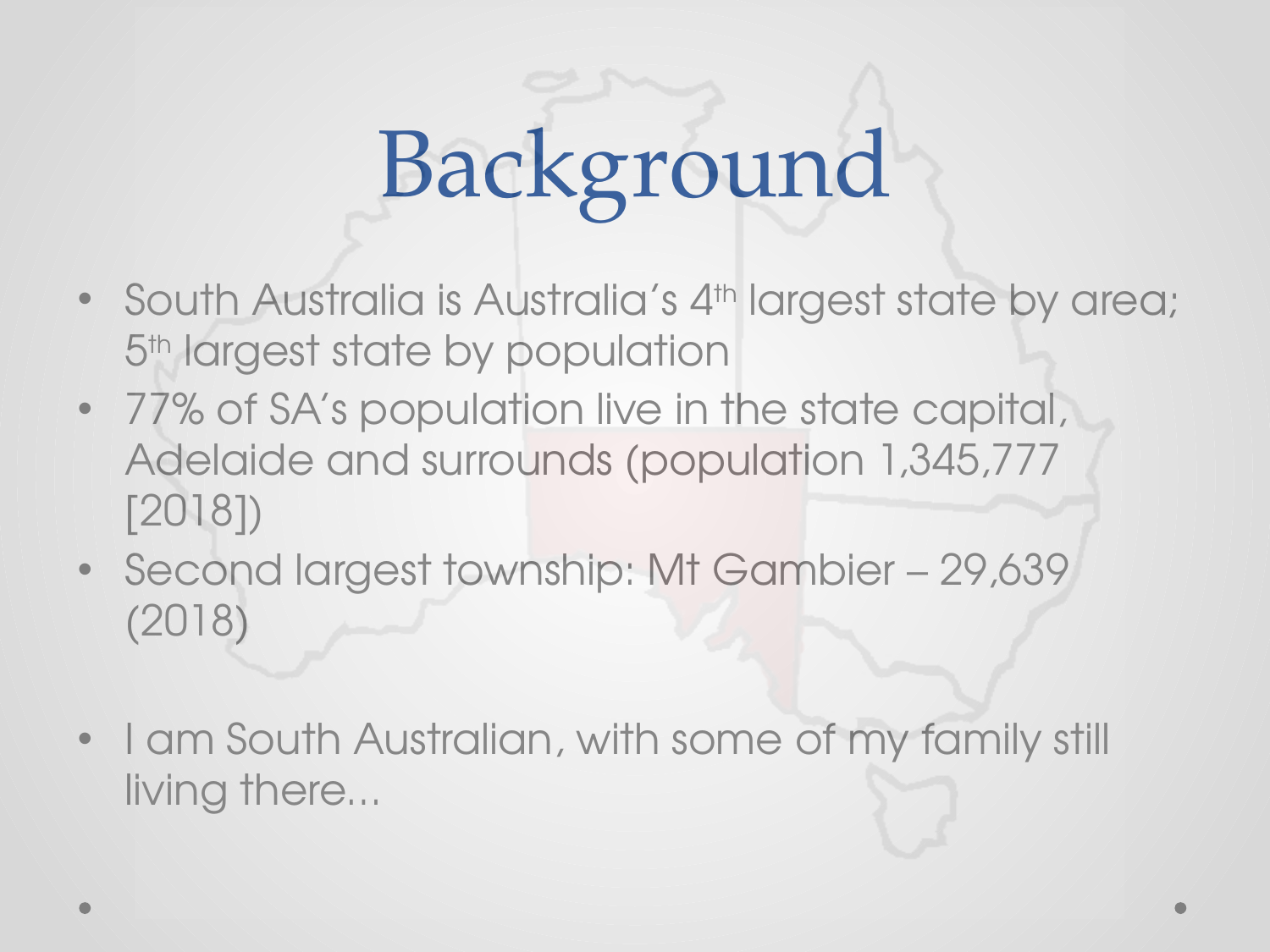

# Background

South Australia is Australia’s 4th largest state by area; 5th largest state by population
77% of SA’s population live in the state capital, Adelaide and surrounds (population 1,345,777 [2018])
Second largest township: Mt Gambier – 29,639 (2018)

I am South Australian, with some of my family still living there…